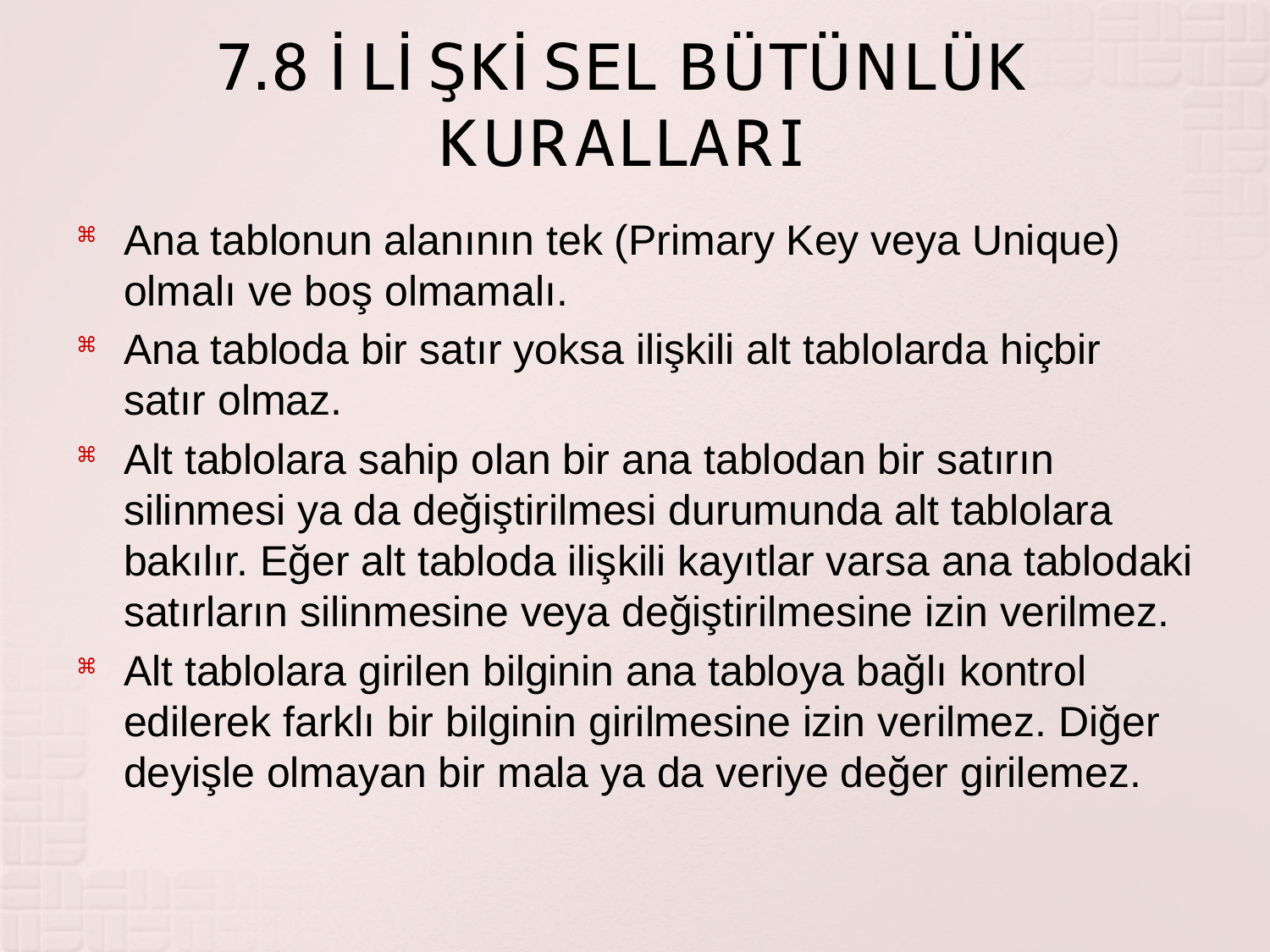

# 7.8 İLİŞKİSEL BÜTÜNLÜK KURALLARI
Ana tablonun alanının tek (Primary Key veya Unique) olmalı ve boş olmamalı.
Ana tabloda bir satır yoksa ilişkili alt tablolarda hiçbir satır olmaz.
Alt tablolara sahip olan bir ana tablodan bir satırın silinmesi ya da değiştirilmesi durumunda alt tablolara bakılır. Eğer alt tabloda ilişkili kayıtlar varsa ana tablodaki satırların silinmesine veya değiştirilmesine izin verilmez.
Alt tablolara girilen bilginin ana tabloya bağlı kontrol edilerek farklı bir bilginin girilmesine izin verilmez. Diğer deyişle olmayan bir mala ya da veriye değer girilemez.